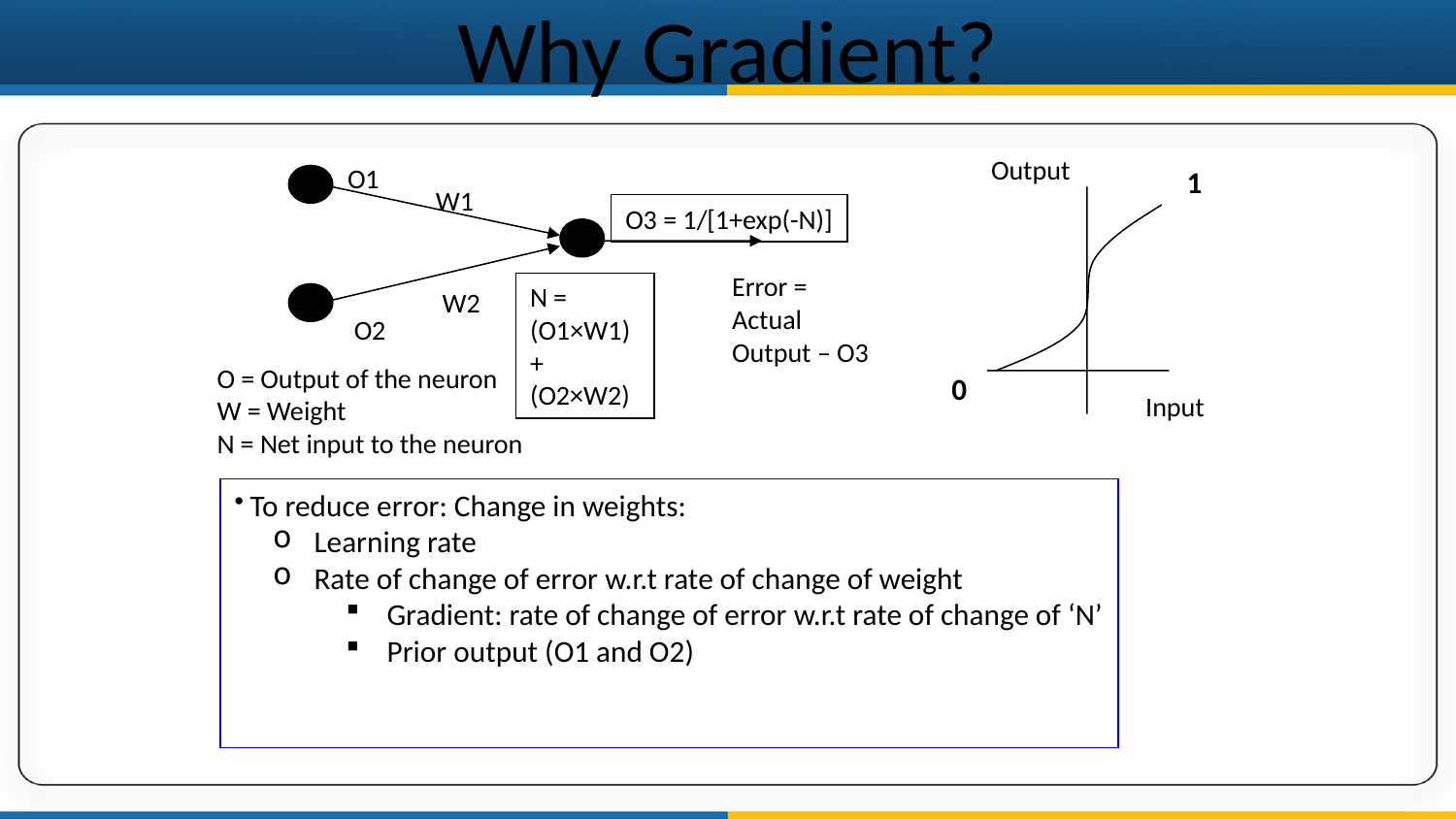

# Why Gradient?
Output

0

Input
1
O1

W1

O3 = 1/[1+exp(-N)]

Error =  Actual Output – O3
N = (O1×W1)+(O2×W2)
W2

O2
O = Output of the neuron
W = Weight
N = Net input to the neuron
 To reduce error: Change in weights:
 Learning rate
 Rate of change of error w.r.t rate of change of weight
 Gradient: rate of change of error w.r.t rate of change of ‘N’
 Prior output (O1 and O2)